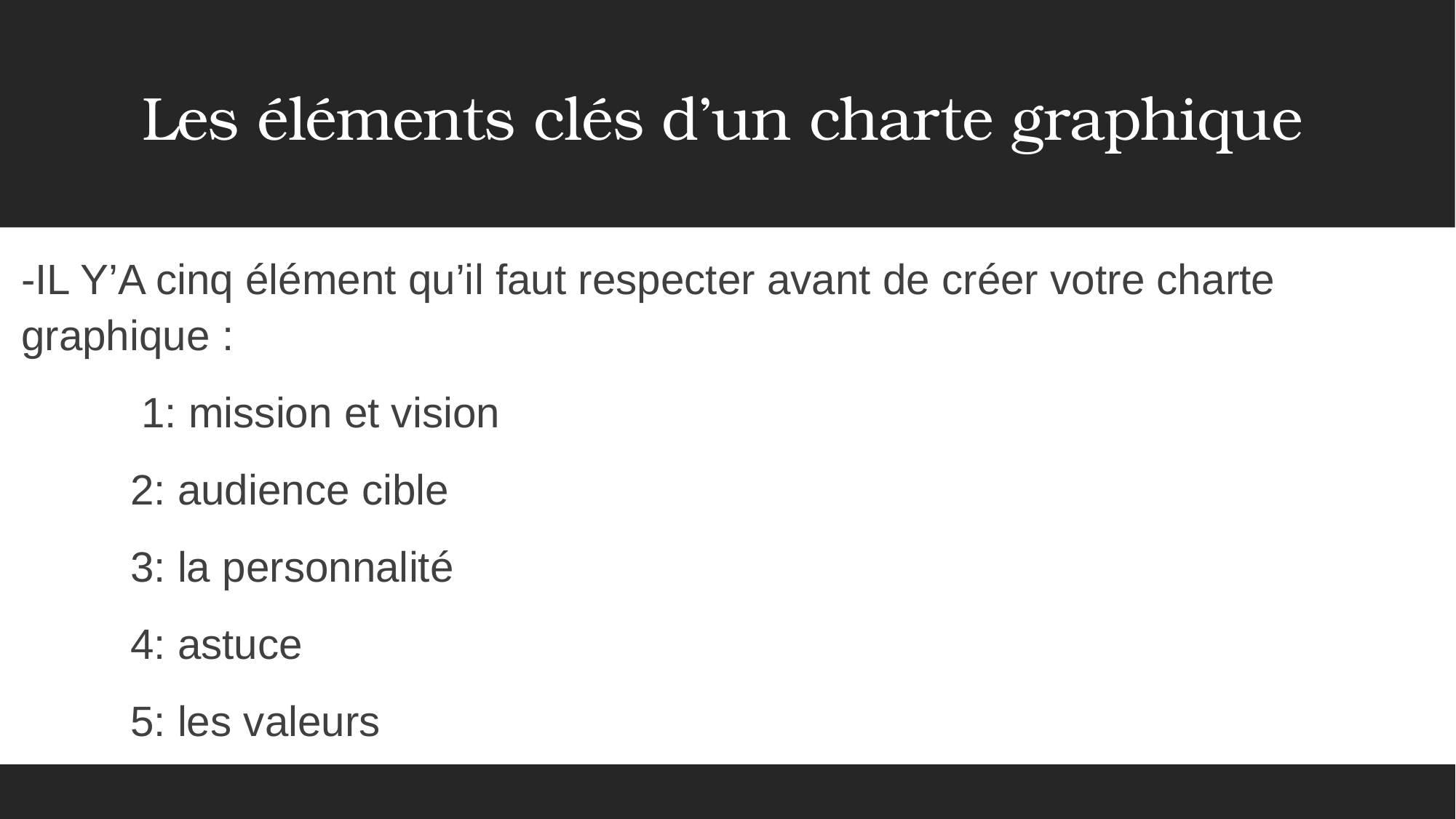

# Les éléments clés d’un charte graphique
-IL Y’A cinq élément qu’il faut respecter avant de créer votre charte graphique :
               1: mission et vision
	2: audience cible
	3: la personnalité
	4: astuce
	5: les valeurs